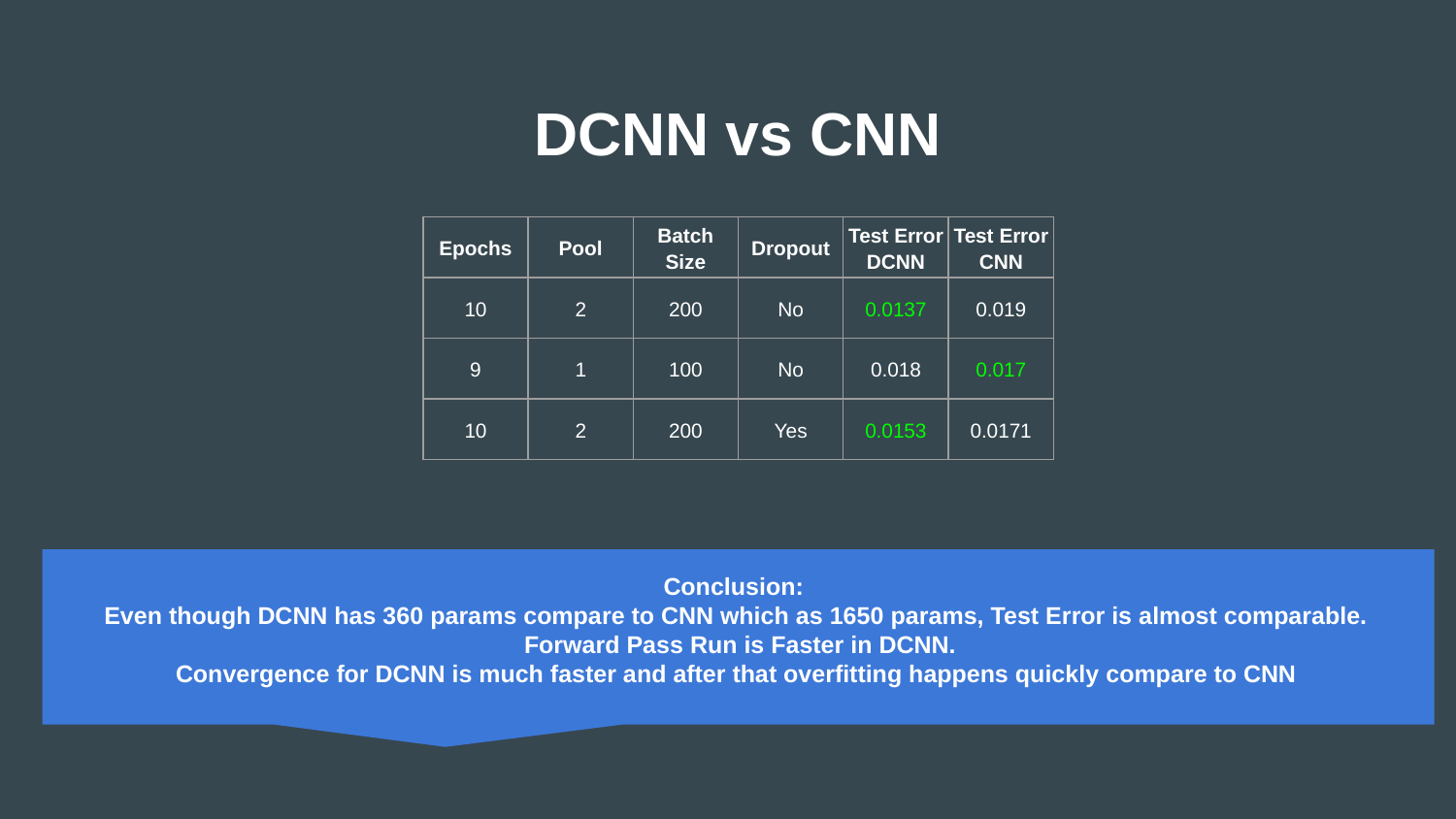

# DCNN vs CNN
| Epochs | Pool | Batch Size | Dropout | Test Error DCNN | Test Error CNN |
| --- | --- | --- | --- | --- | --- |
| 10 | 2 | 200 | No | 0.0137 | 0.019 |
| 9 | 1 | 100 | No | 0.018 | 0.017 |
| 10 | 2 | 200 | Yes | 0.0153 | 0.0171 |

Conclusion:
Even though DCNN has 360 params compare to CNN which as 1650 params, Test Error is almost comparable.
 Forward Pass Run is Faster in DCNN.
Convergence for DCNN is much faster and after that overfitting happens quickly compare to CNN